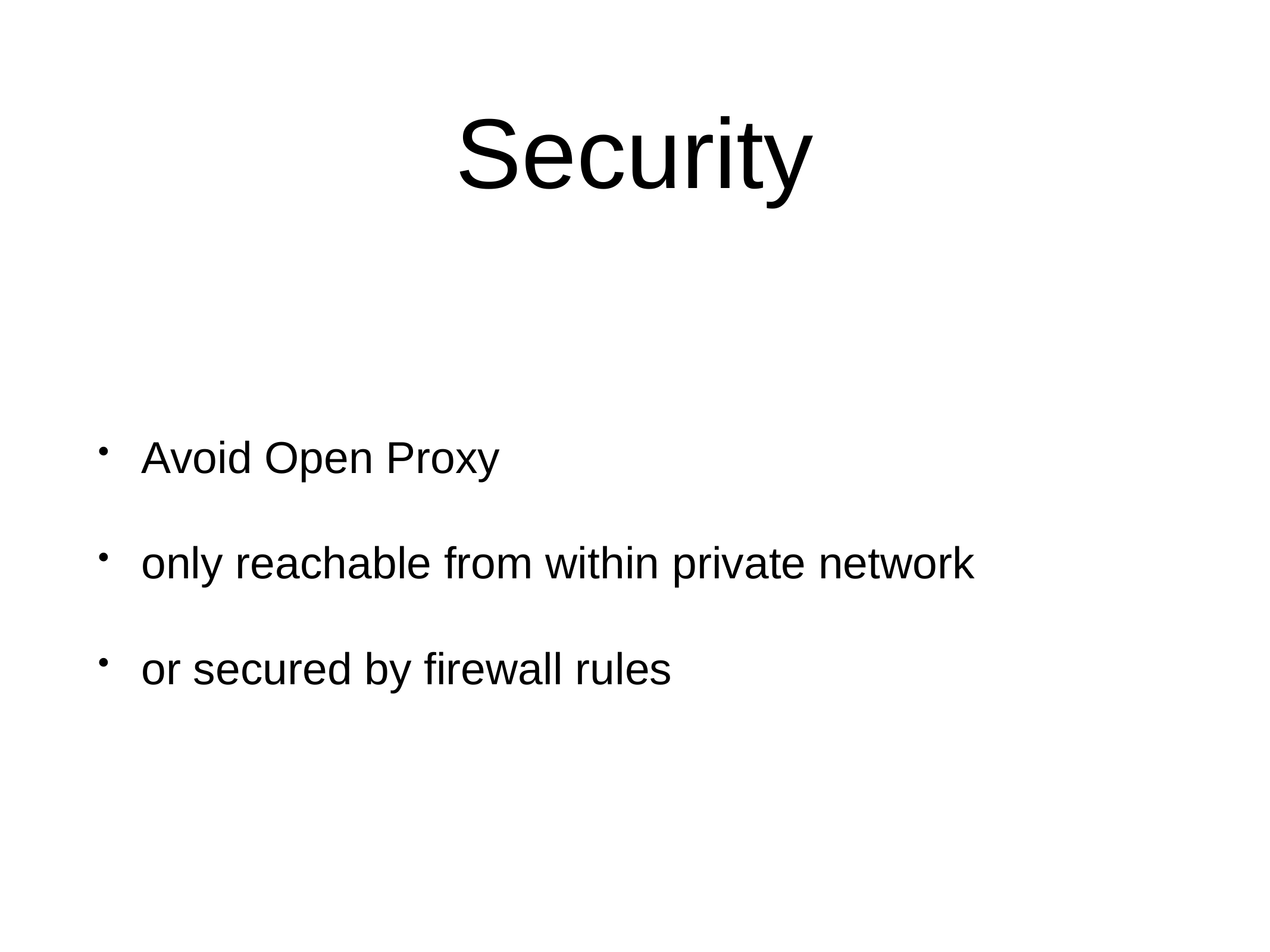

# Security
Avoid Open Proxy
only reachable from within private network
or secured by firewall rules